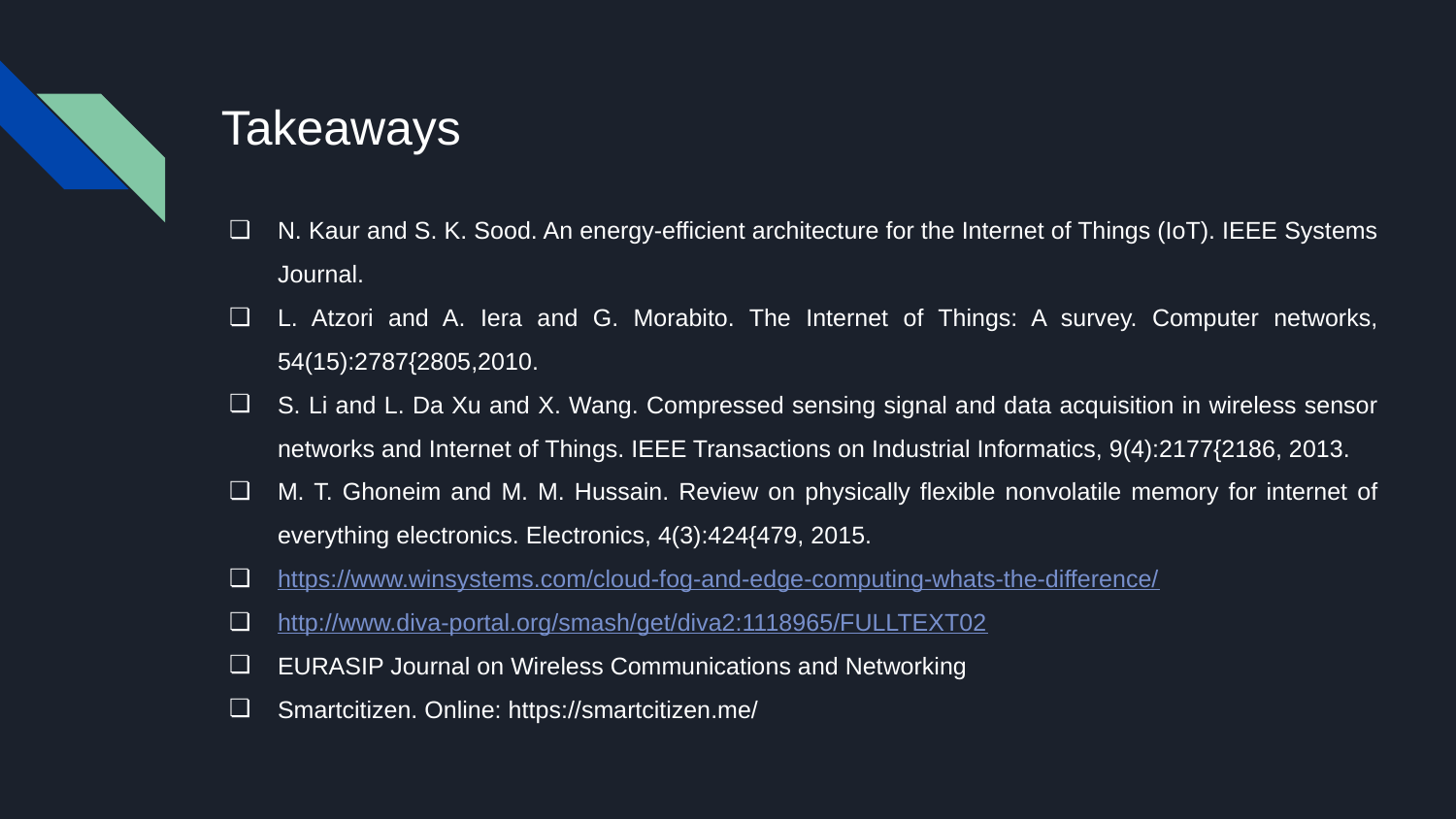

# Takeaways
N. Kaur and S. K. Sood. An energy-efficient architecture for the Internet of Things (IoT). IEEE Systems Journal.
L. Atzori and A. Iera and G. Morabito. The Internet of Things: A survey. Computer networks, 54(15):2787{2805,2010.
S. Li and L. Da Xu and X. Wang. Compressed sensing signal and data acquisition in wireless sensor networks and Internet of Things. IEEE Transactions on Industrial Informatics, 9(4):2177{2186, 2013.
M. T. Ghoneim and M. M. Hussain. Review on physically flexible nonvolatile memory for internet of everything electronics. Electronics, 4(3):424{479, 2015.
https://www.winsystems.com/cloud-fog-and-edge-computing-whats-the-difference/
http://www.diva-portal.org/smash/get/diva2:1118965/FULLTEXT02
EURASIP Journal on Wireless Communications and Networking
Smartcitizen. Online: https://smartcitizen.me/